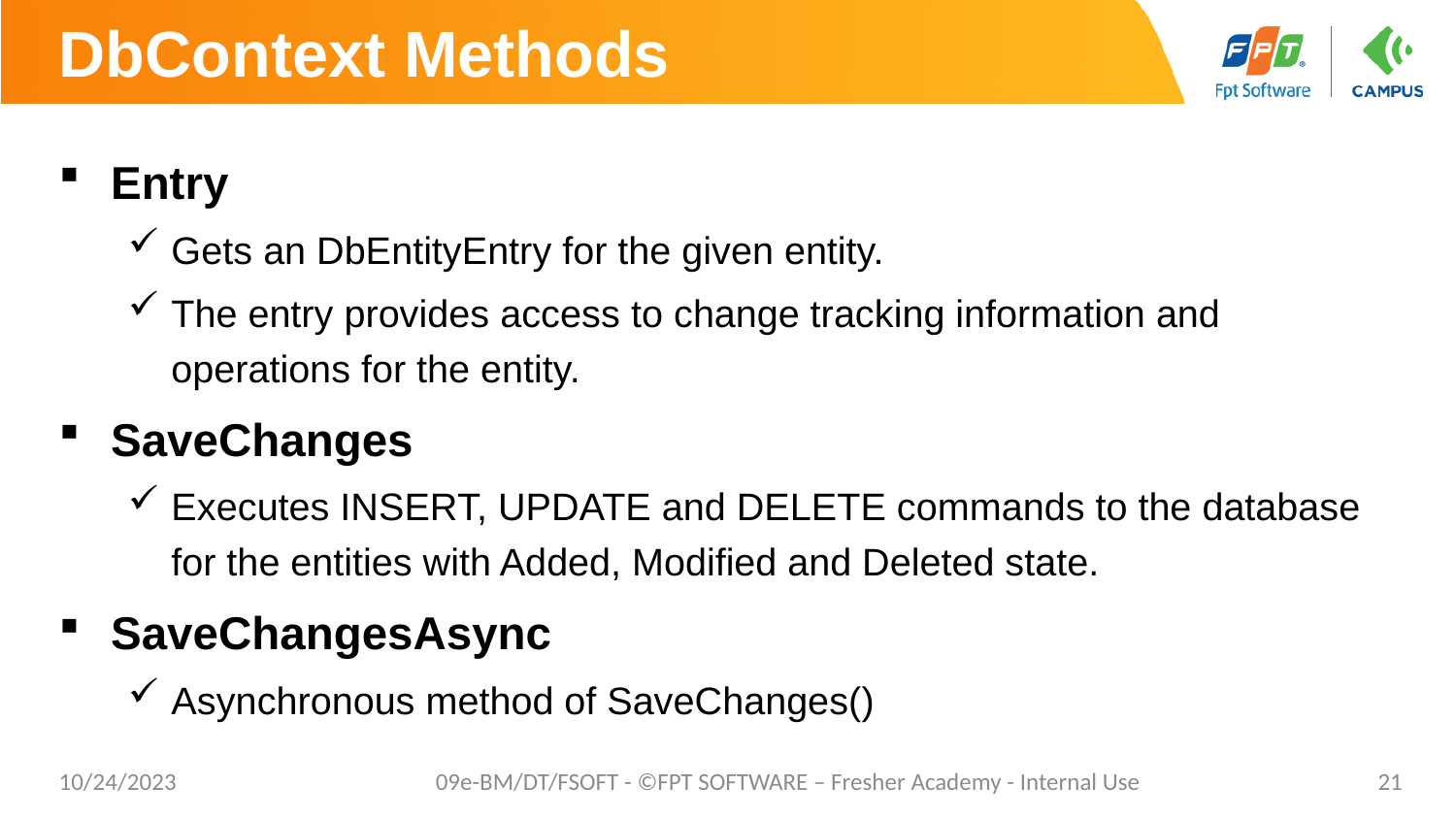

# DbContext Methods
Entry
Gets an DbEntityEntry for the given entity.
The entry provides access to change tracking information and operations for the entity.
SaveChanges
Executes INSERT, UPDATE and DELETE commands to the database for the entities with Added, Modified and Deleted state.
SaveChangesAsync
Asynchronous method of SaveChanges()
10/24/2023
09e-BM/DT/FSOFT - ©FPT SOFTWARE – Fresher Academy - Internal Use
21